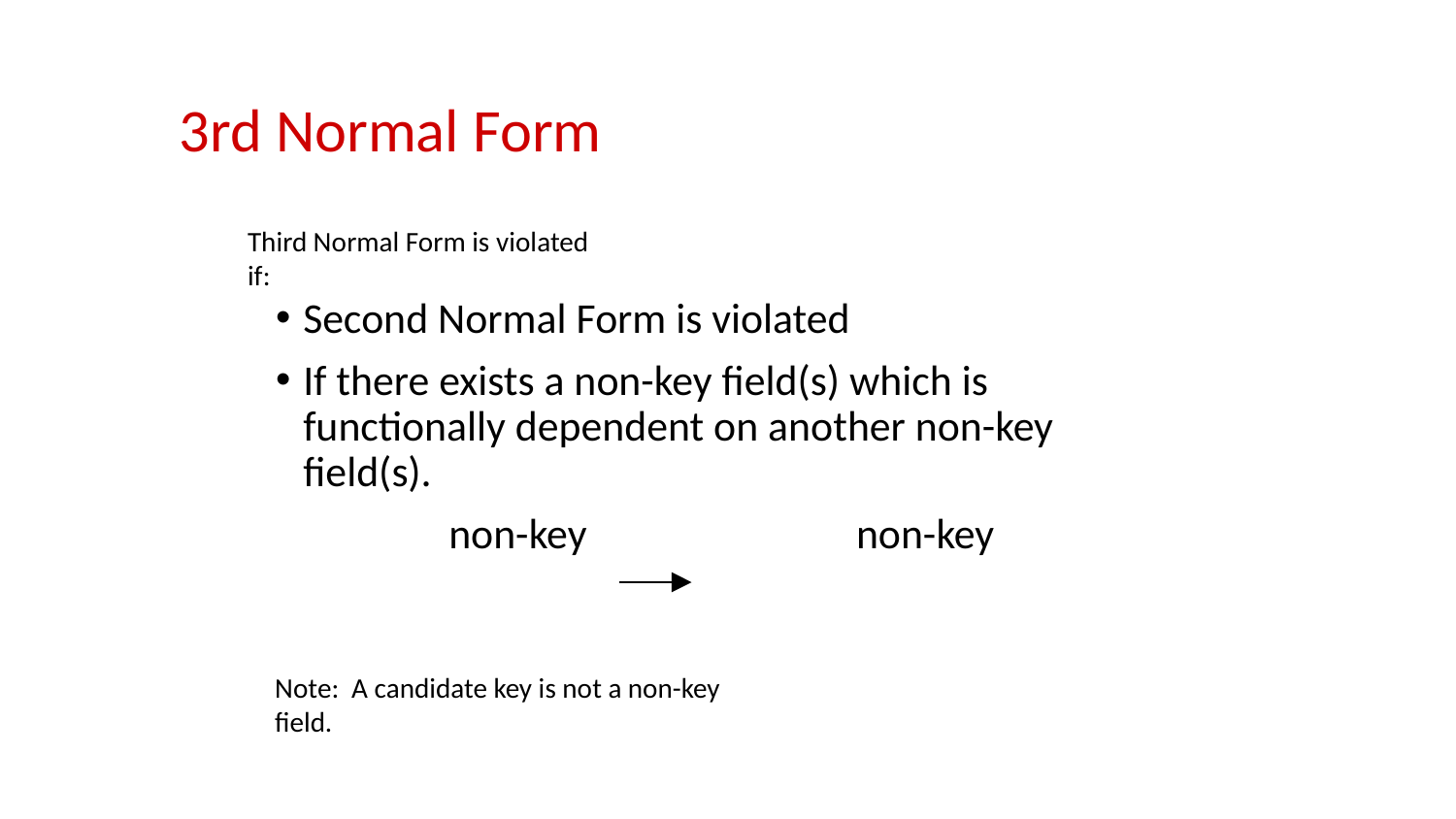

# 3rd Normal Form
Third Normal Form is violated if:
Second Normal Form is violated
If there exists a non-key field(s) which is functionally dependent on another non-key field(s).
		non-key 	            non-key
Note:  A candidate key is not a non-key field.